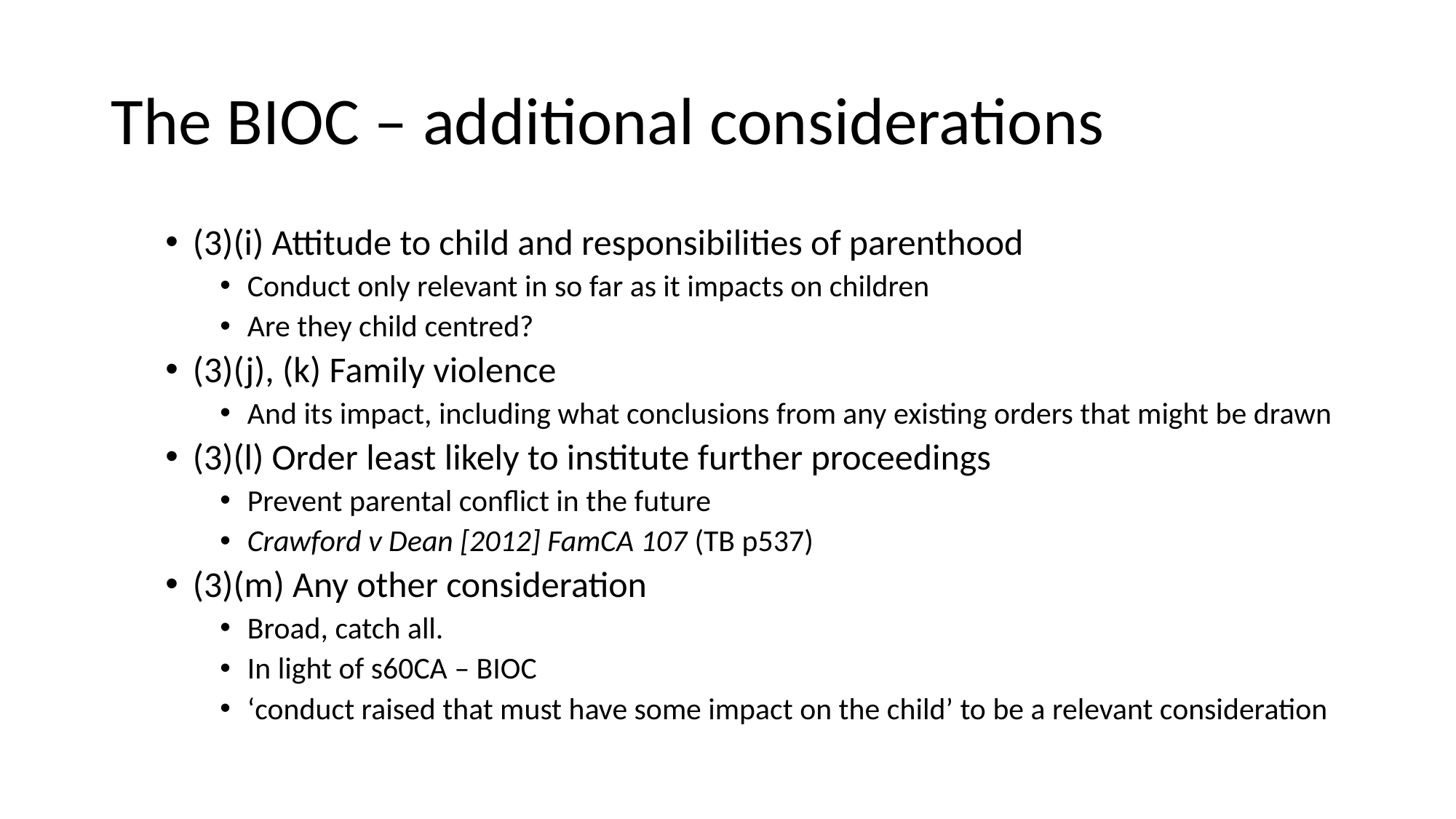

# The BIOC – additional considerations
(3)(i) Attitude to child and responsibilities of parenthood
Conduct only relevant in so far as it impacts on children
Are they child centred?
(3)(j), (k) Family violence
And its impact, including what conclusions from any existing orders that might be drawn
(3)(l) Order least likely to institute further proceedings
Prevent parental conflict in the future
Crawford v Dean [2012] FamCA 107 (TB p537)
(3)(m) Any other consideration
Broad, catch all.
In light of s60CA – BIOC
‘conduct raised that must have some impact on the child’ to be a relevant consideration